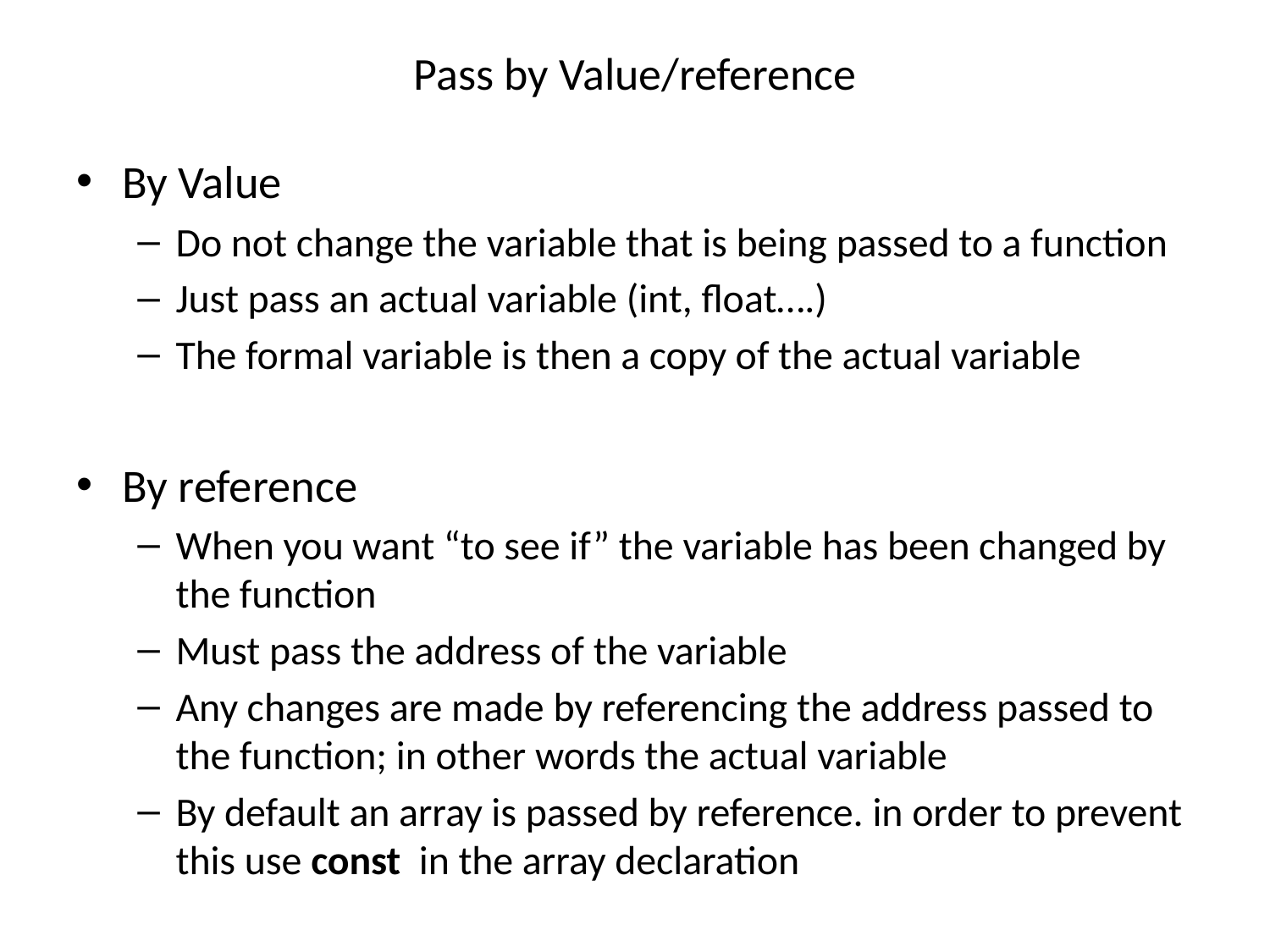

# Pass by Value/reference
By Value
Do not change the variable that is being passed to a function
Just pass an actual variable (int, float….)
The formal variable is then a copy of the actual variable

By reference
When you want “to see if” the variable has been changed by the function
Must pass the address of the variable
Any changes are made by referencing the address passed to the function; in other words the actual variable
By default an array is passed by reference. in order to prevent this use const  in the array declaration